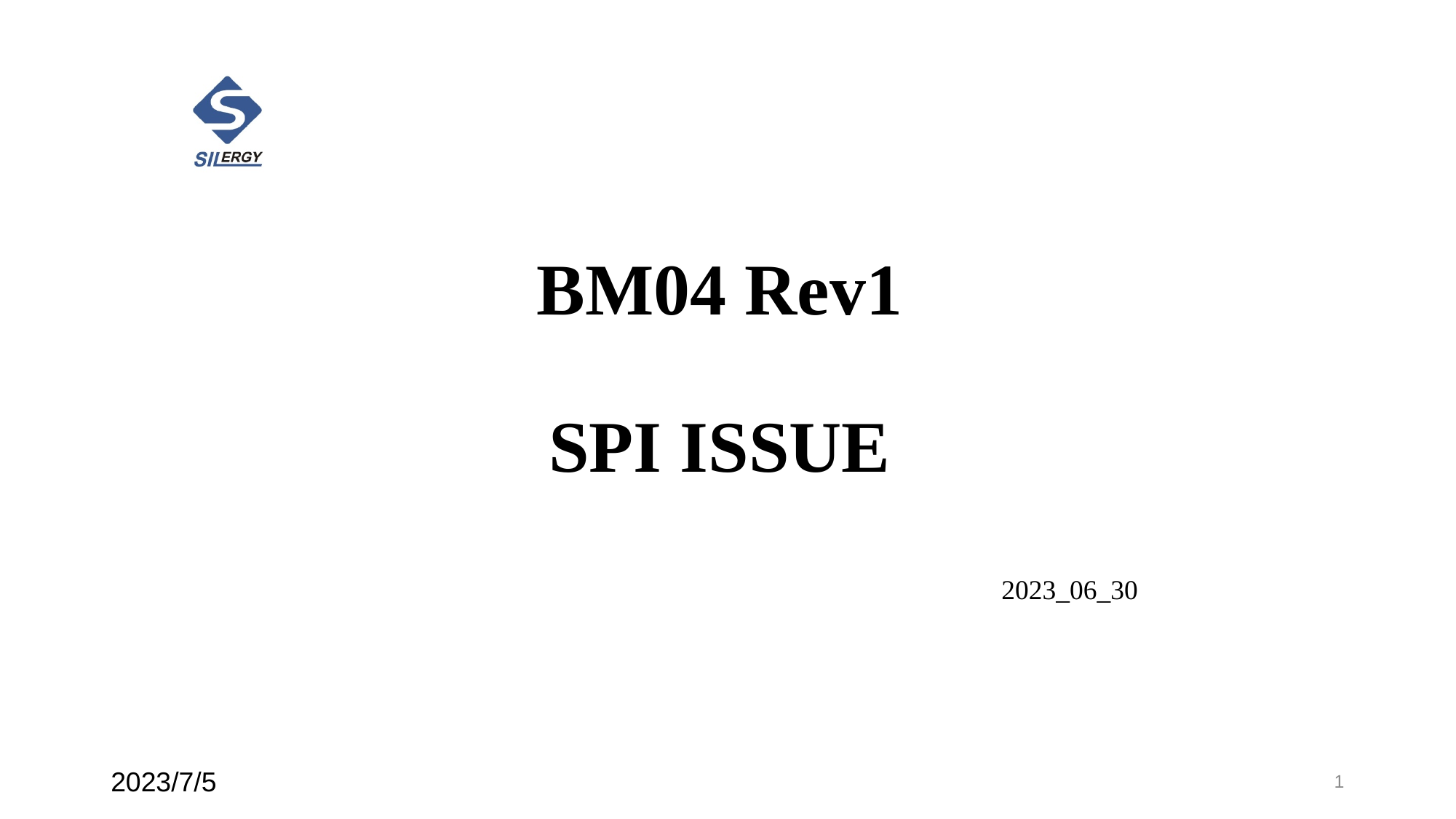

# BM04 Rev1 SPI ISSUE
2023_06_30
2023/7/5
1